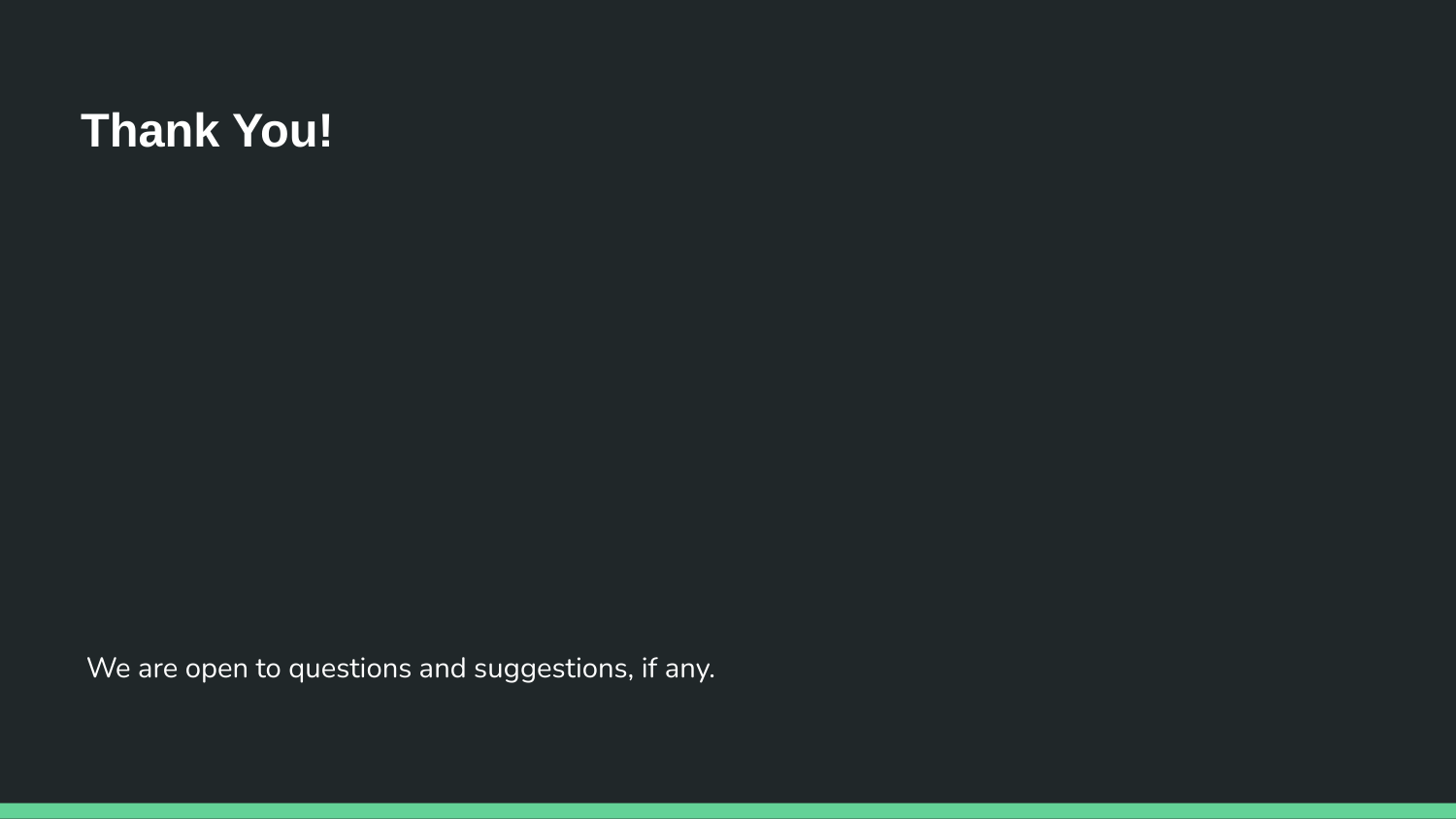

Thank You!
#
We are open to questions and suggestions, if any.